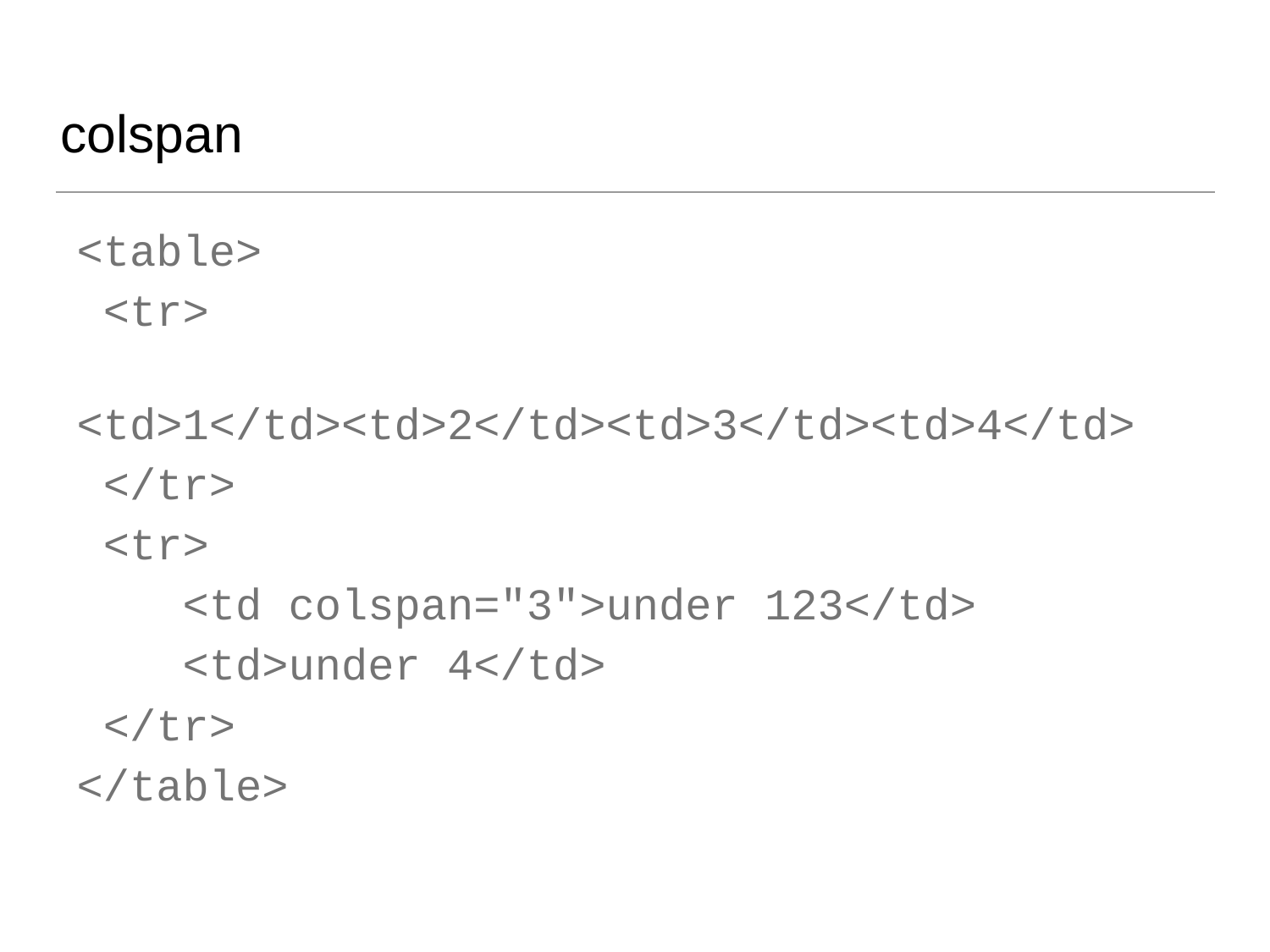

# colspan
<table>
 <tr>
    <td>1</td><td>2</td><td>3</td><td>4</td>
 </tr>
 <tr>
    <td colspan="3">under 123</td>
    <td>under 4</td>
 </tr>
</table>